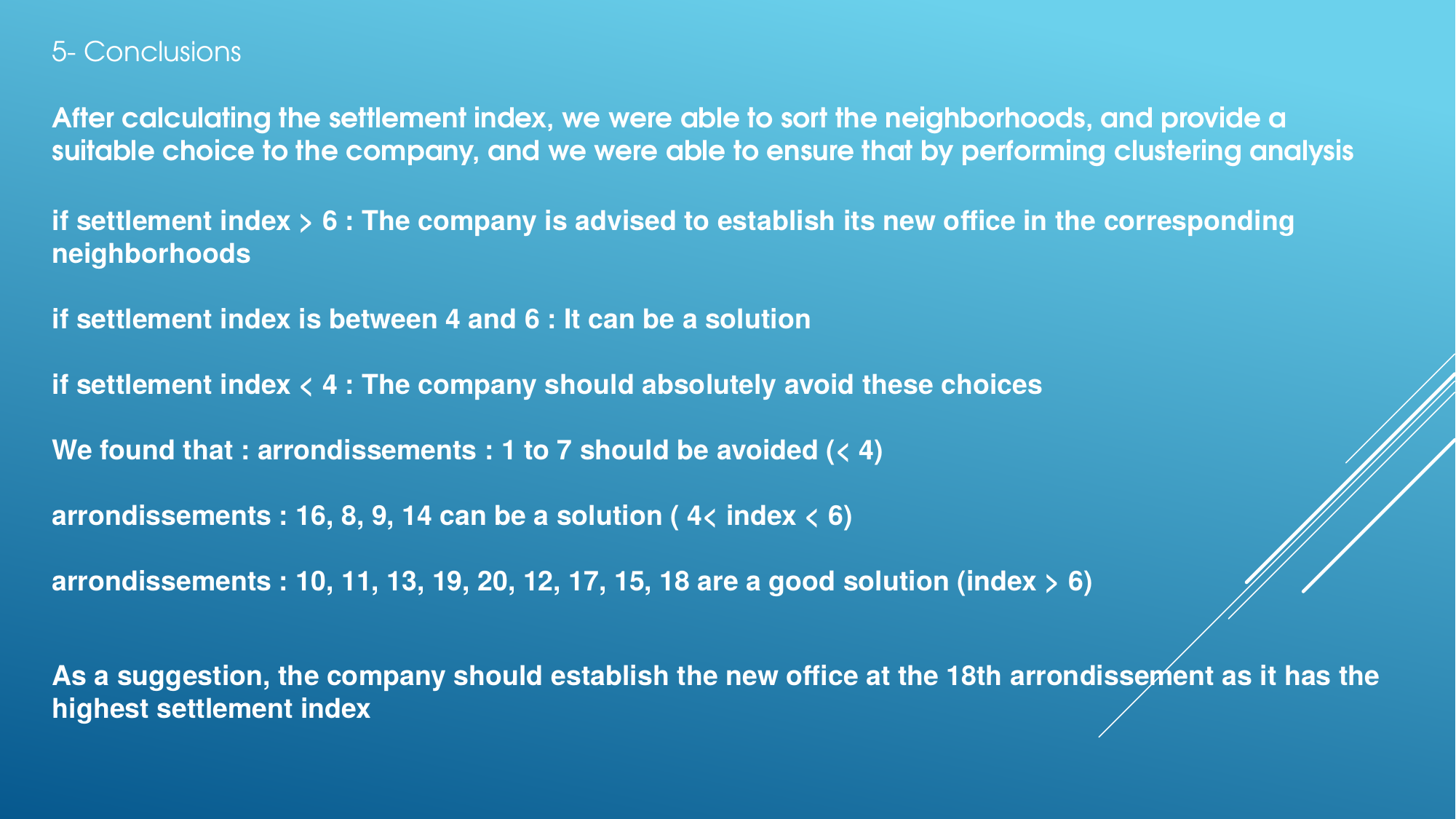

5- Conclusions
After calculating the settlement index, we were able to sort the neighborhoods, and provide a suitable choice to the company, and we were able to ensure that by performing clustering analysis

if settlement index > 6 : The company is advised to establish its new office in the corresponding neighborhoods

if settlement index is between 4 and 6 : It can be a solution

if settlement index < 4 : The company should absolutely avoid these choices

We found that : arrondissements : 1 to 7 should be avoided (< 4)

arrondissements : 16, 8, 9, 14 can be a solution ( 4< index < 6)

arrondissements : 10, 11, 13, 19, 20, 12, 17, 15, 18 are a good solution (index > 6)
As a suggestion, the company should establish the new office at the 18th arrondissement as it has the highest settlement index